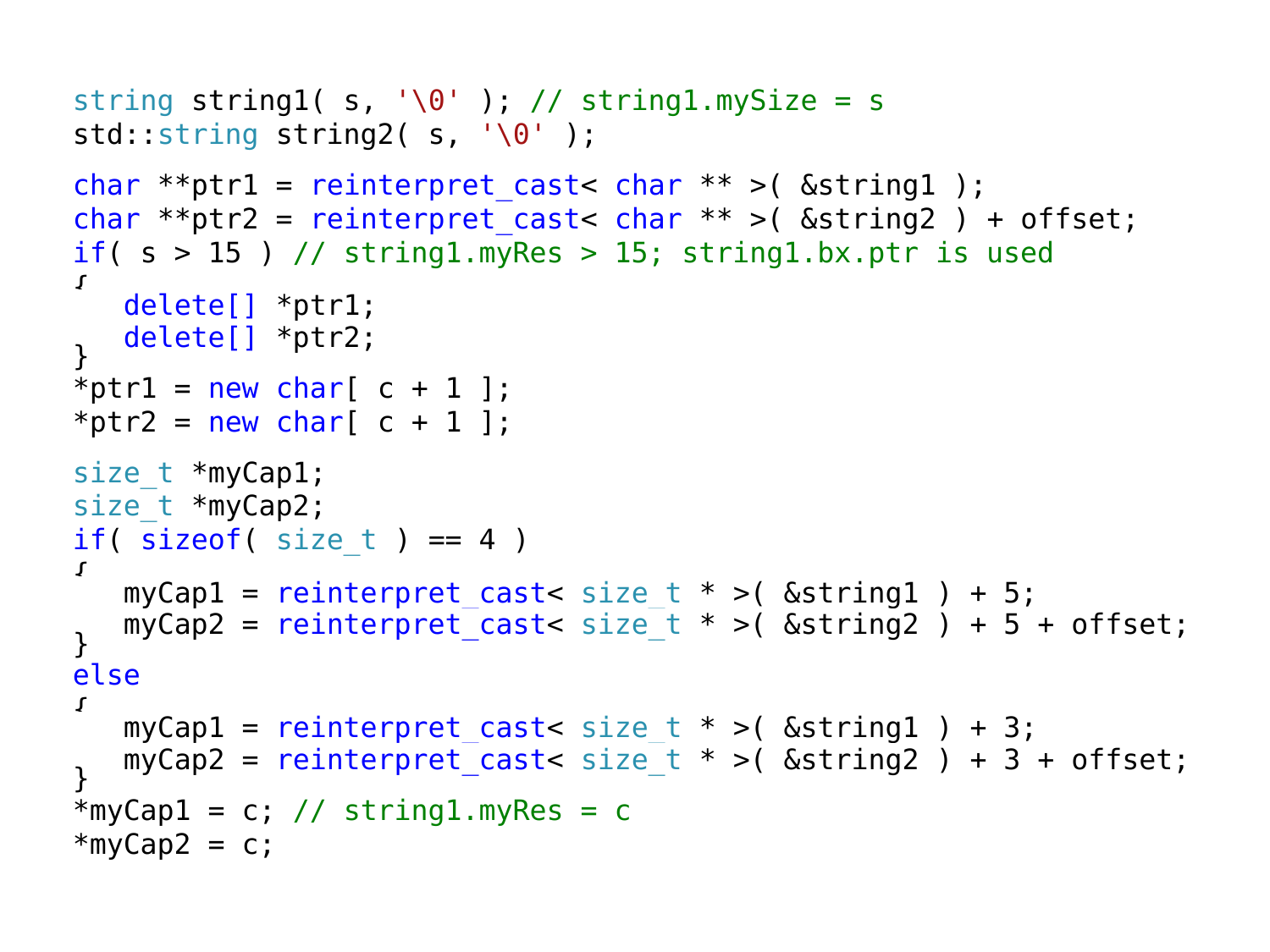

string string1( s, '\0' ); // string1.mySize = s
std::string string2( s, '\0' );

char **ptr1 = reinterpret_cast< char ** >( &string1 );
char **ptr2 = reinterpret_cast< char ** >( &string2 ) + offset;
if( s > 15 ) // string1.myRes > 15; string1.bx.ptr is used
{
   delete[] *ptr1;
   delete[] *ptr2;
}
*ptr1 = new char[ c + 1 ];
*ptr2 = new char[ c + 1 ];

size_t *myCap1;
size_t *myCap2;
if( sizeof( size_t ) == 4 )
{
   myCap1 = reinterpret_cast< size_t * >( &string1 ) + 5;
   myCap2 = reinterpret_cast< size_t * >( &string2 ) + 5 + offset;
}
else
{
   myCap1 = reinterpret_cast< size_t * >( &string1 ) + 3;
   myCap2 = reinterpret_cast< size_t * >( &string2 ) + 3 + offset;
}
*myCap1 = c; // string1.myRes = c
*myCap2 = c;